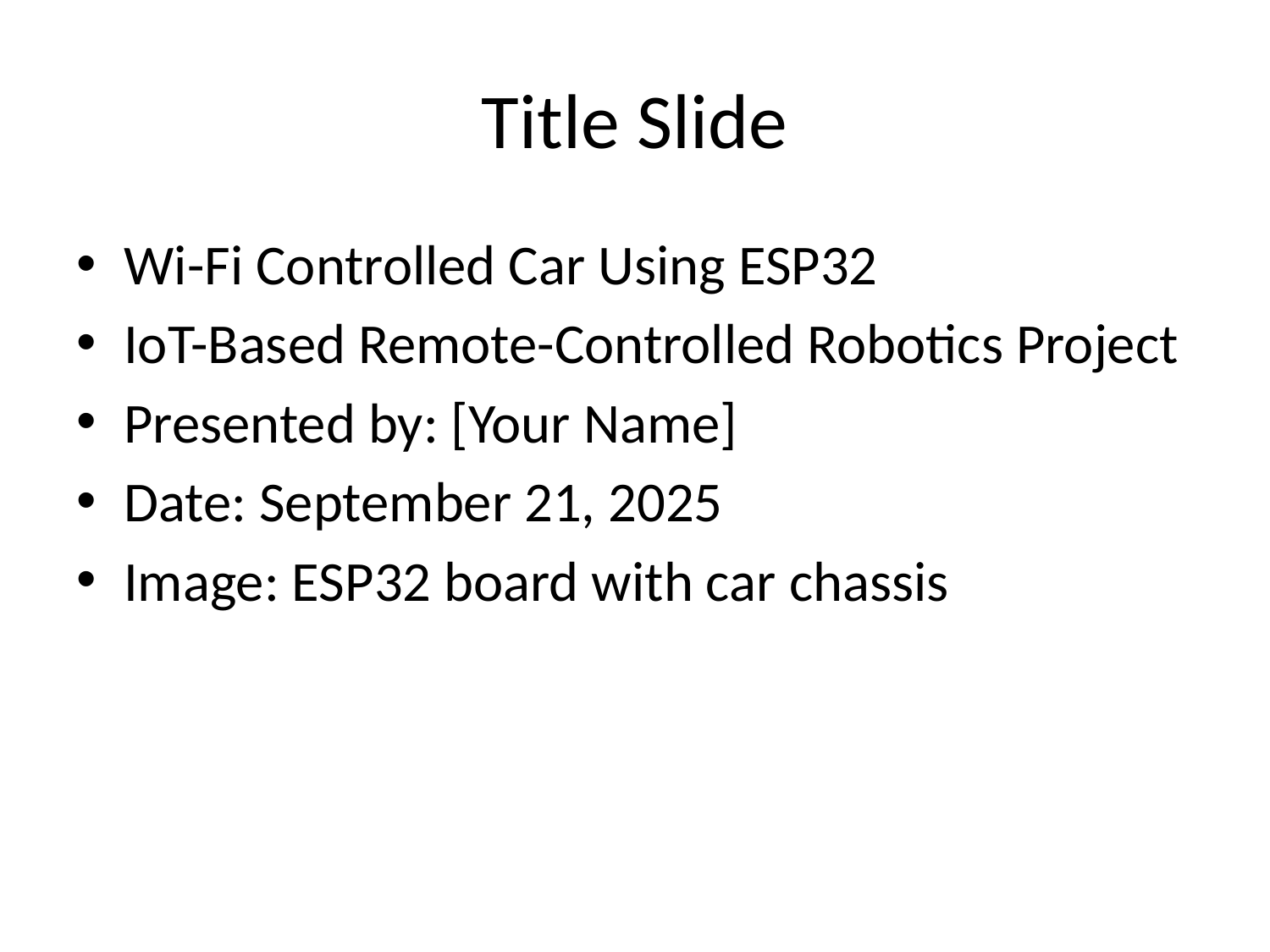

# Title Slide
Wi-Fi Controlled Car Using ESP32
IoT-Based Remote-Controlled Robotics Project
Presented by: [Your Name]
Date: September 21, 2025
Image: ESP32 board with car chassis